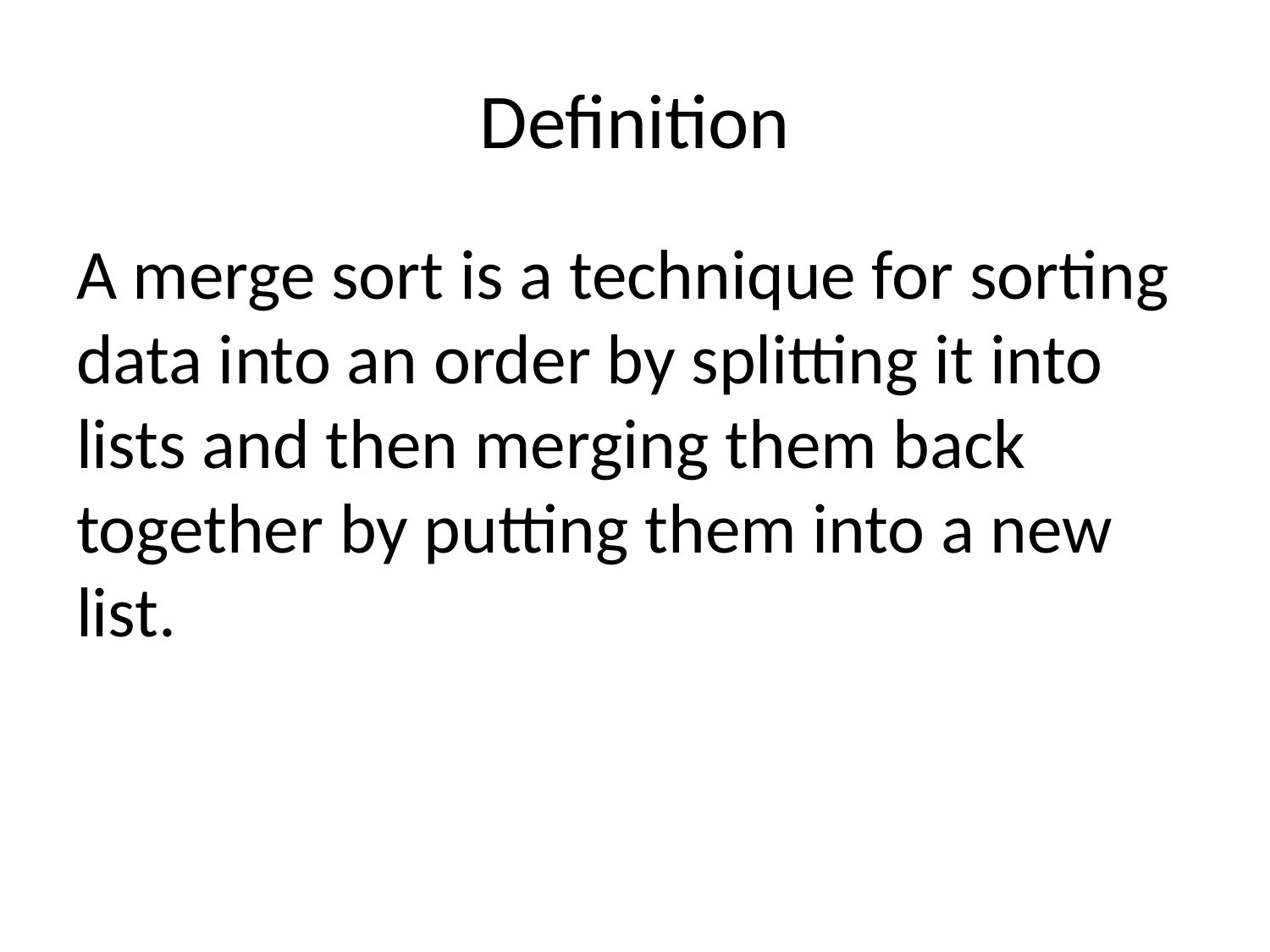

# Definition
A merge sort is a technique for sorting data into an order by splitting it into lists and then merging them back together by putting them into a new list.